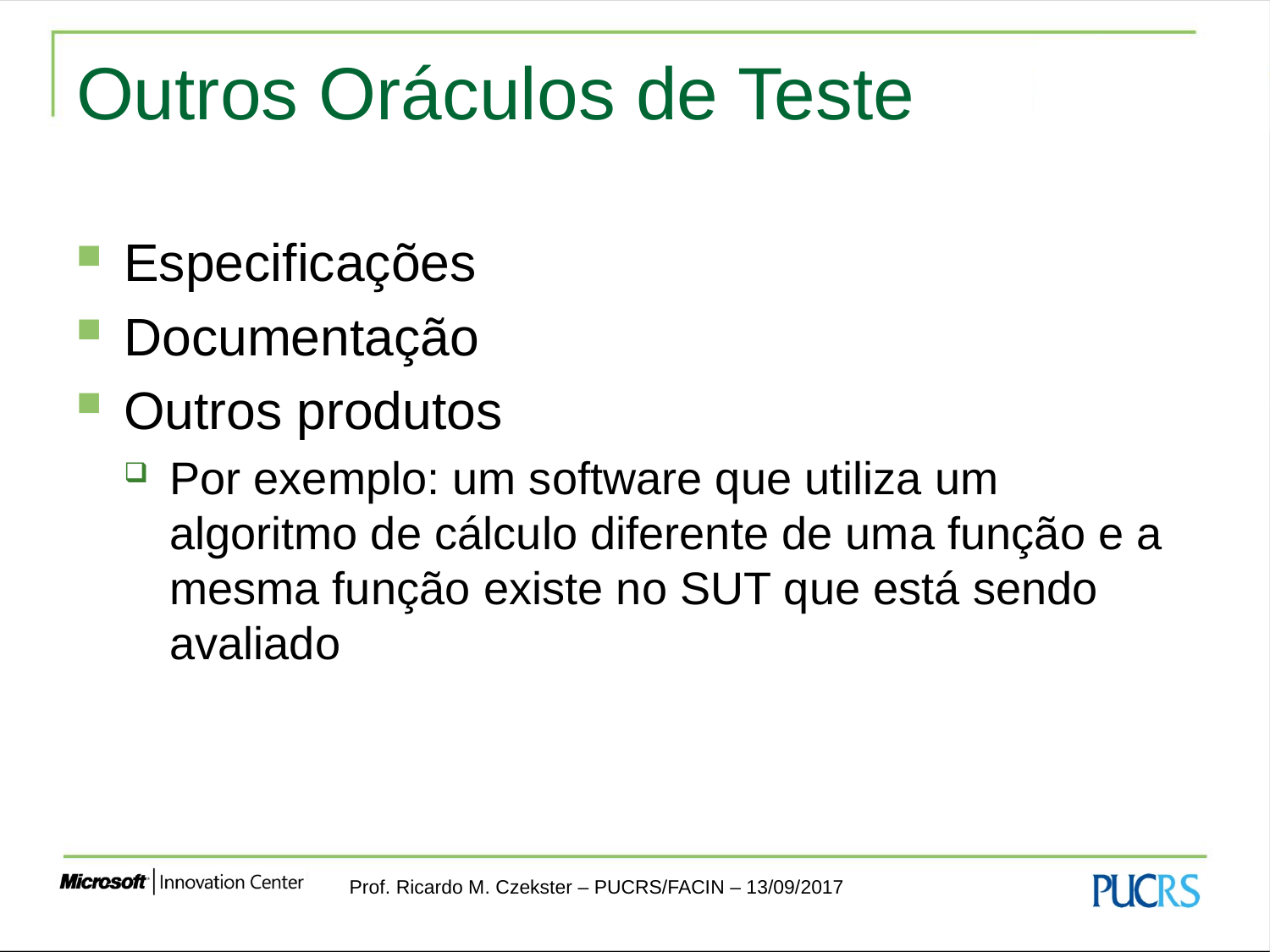

# Outros Oráculos de Teste
Especificações
Documentação
Outros produtos
Por exemplo: um software que utiliza um algoritmo de cálculo diferente de uma função e a mesma função existe no SUT que está sendo avaliado